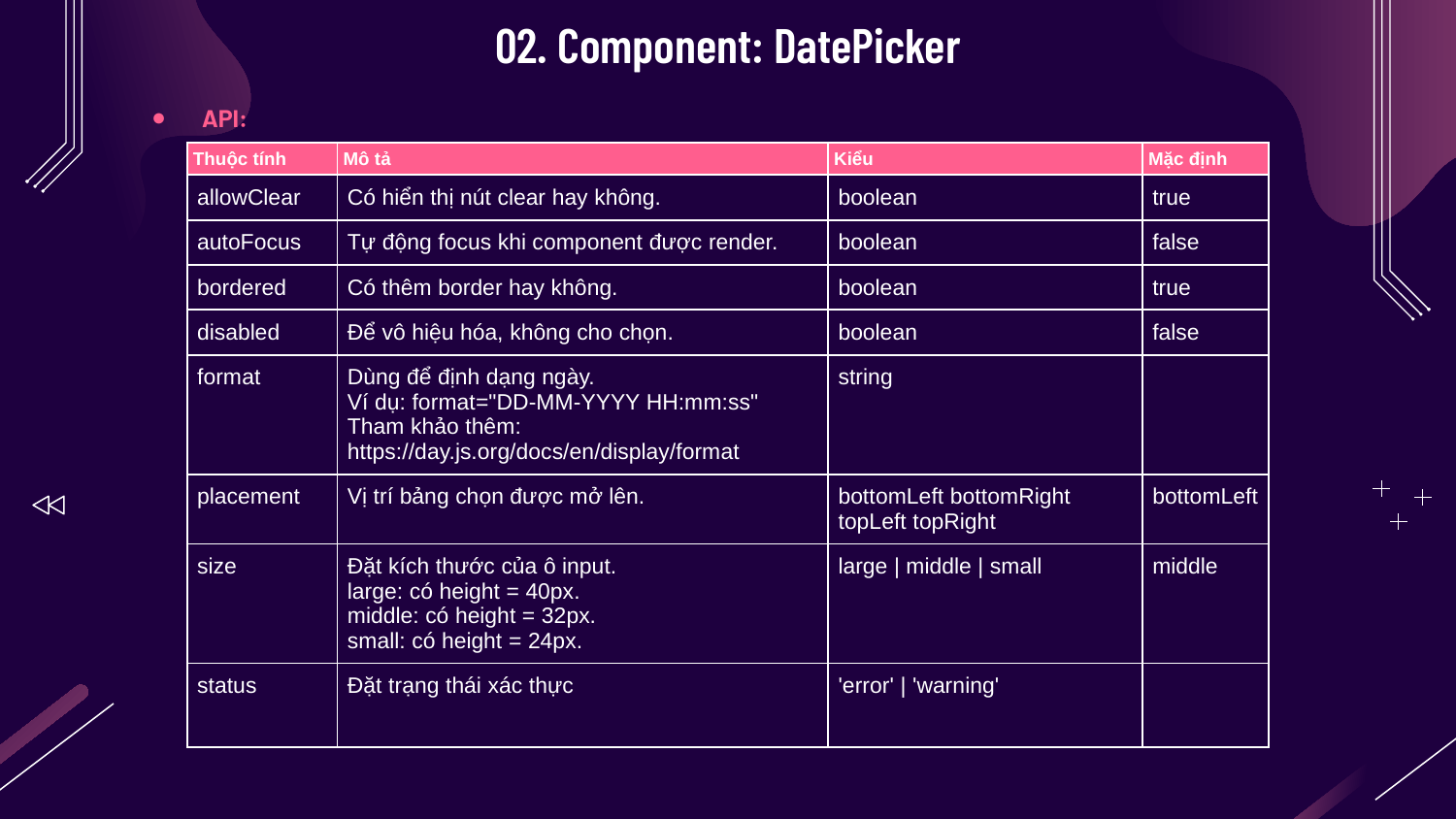

# 02. Component: DatePicker
API:
| Thuộc tính | Mô tả | Kiểu | Mặc định |
| --- | --- | --- | --- |
| allowClear | Có hiển thị nút clear hay không. | boolean | true |
| autoFocus | Tự động focus khi component được render. | boolean | false |
| bordered | Có thêm border hay không. | boolean | true |
| disabled | Để vô hiệu hóa, không cho chọn. | boolean | false |
| format | Dùng để định dạng ngày. Ví dụ: format="DD-MM-YYYY HH:mm:ss" Tham khảo thêm: https://day.js.org/docs/en/display/format | string |  |
| placement | Vị trí bảng chọn được mở lên. | bottomLeft bottomRight topLeft topRight | bottomLeft |
| size | Đặt kích thước của ô input. large: có height = 40px. middle: có height = 32px. small: có height = 24px. | large | middle | small | middle |
| status | Đặt trạng thái xác thực | 'error' | 'warning' |  |